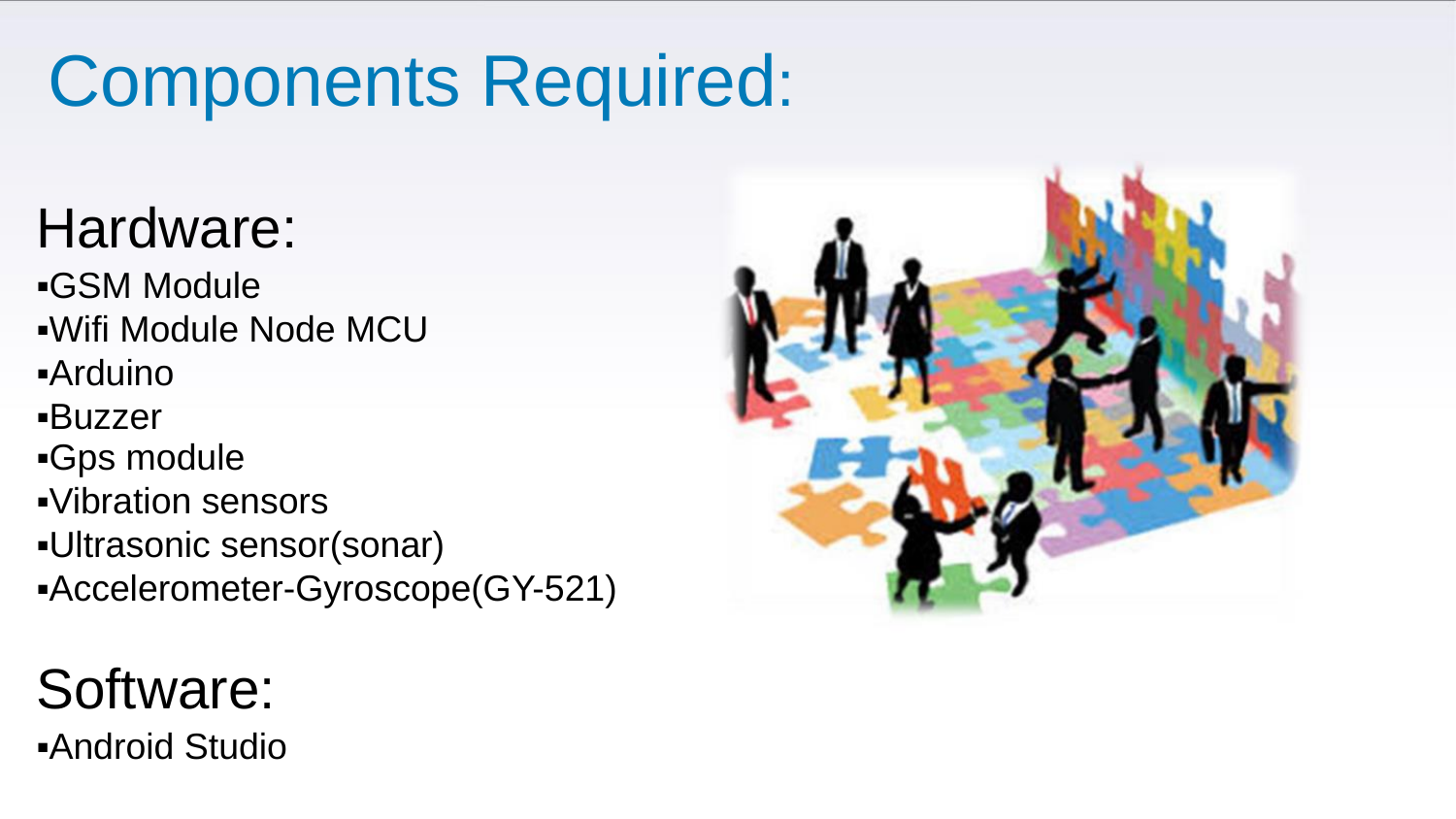

Components Required:
Hardware:
▪GSM Module
▪Wifi Module Node MCU
▪Arduino
▪Buzzer
▪Gps module
▪Vibration sensors
▪Ultrasonic sensor(sonar)
▪Accelerometer-Gyroscope(GY-521)
Software:
▪Android Studio